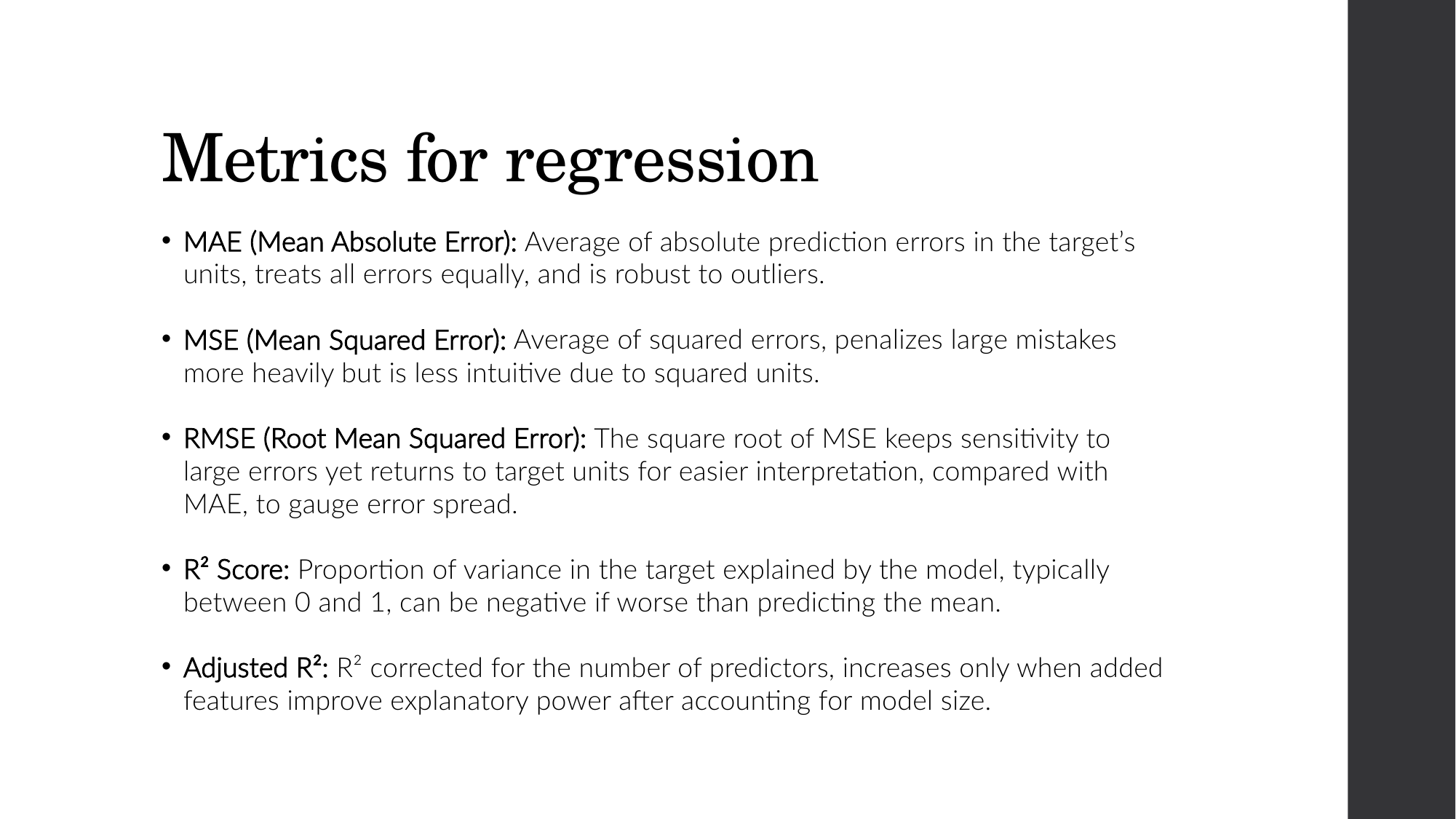

# Metrics for regression
MAE (Mean Absolute Error): Average of absolute prediction errors in the target’s units, treats all errors equally, and is robust to outliers.

MSE (Mean Squared Error): Average of squared errors, penalizes large mistakes more heavily but is less intuitive due to squared units.

RMSE (Root Mean Squared Error): The square root of MSE keeps sensitivity to large errors yet returns to target units for easier interpretation, compared with MAE, to gauge error spread.

R² Score: Proportion of variance in the target explained by the model, typically between 0 and 1, can be negative if worse than predicting the mean.

Adjusted R²: R² corrected for the number of predictors, increases only when added features improve explanatory power after accounting for model size.